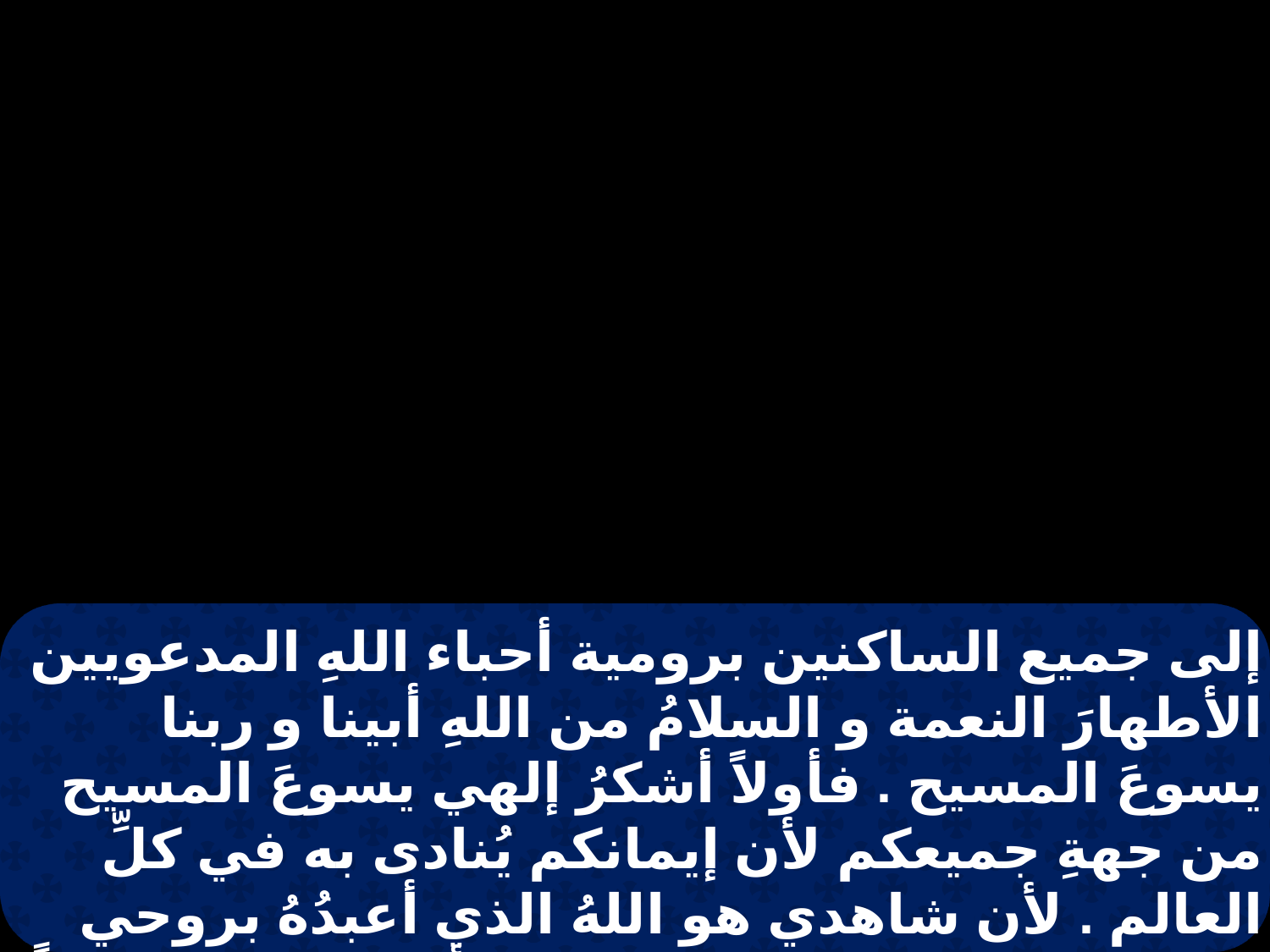

إلى جميع الساكنين برومية أحباء اللهِ المدعويين الأطهارَ النعمة و السلامُ من اللهِ أبينا و ربنا يسوعَ المسيح . فأولاً أشكرُ إلهي يسوعَ المسيح من جهةِ جميعكم لأن إيمانكم يُنادى به في كلِّ العالم . لأن شاهدي هو اللهُ الذي أعبدُهُ بروحي في إنجيل ابنِهِ كيف بلا انقطاع أذكركم . متضرعاً كل حين في صلواتي لعل يُسهلُ طريقي بمشيئةِ اللهِ أن آتى إليكم .